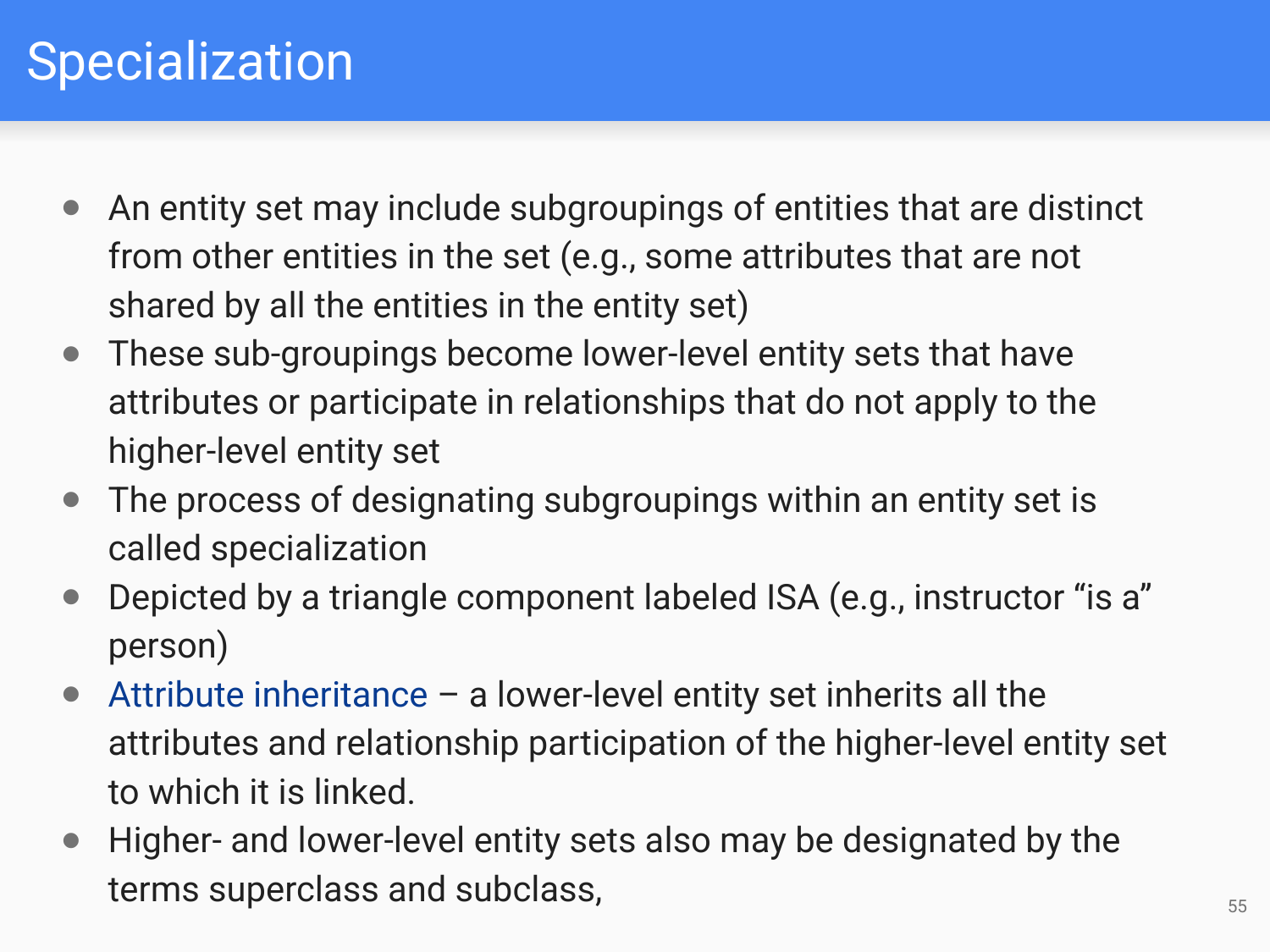

# Specialization
An entity set may include subgroupings of entities that are distinct from other entities in the set (e.g., some attributes that are not shared by all the entities in the entity set)
These sub-groupings become lower-level entity sets that have attributes or participate in relationships that do not apply to the higher-level entity set
The process of designating subgroupings within an entity set is called specialization
Depicted by a triangle component labeled ISA (e.g., instructor “is a” person)
Attribute inheritance – a lower-level entity set inherits all the attributes and relationship participation of the higher-level entity set to which it is linked.
Higher- and lower-level entity sets also may be designated by the terms superclass and subclass,
55